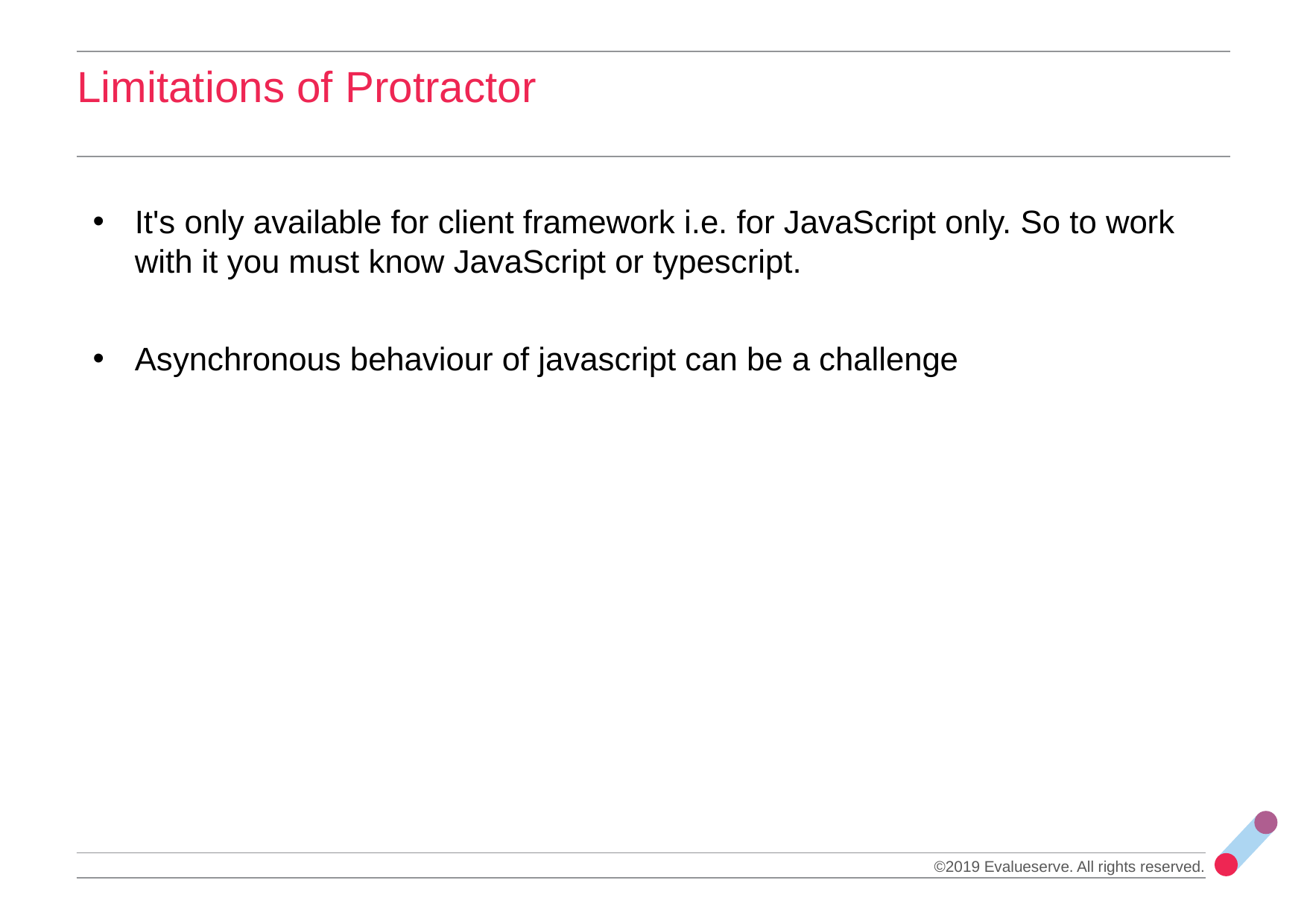

# Limitations of Protractor
It's only available for client framework i.e. for JavaScript only. So to work with it you must know JavaScript or typescript.
Asynchronous behaviour of javascript can be a challenge
©2019 Evalueserve. All rights reserved.